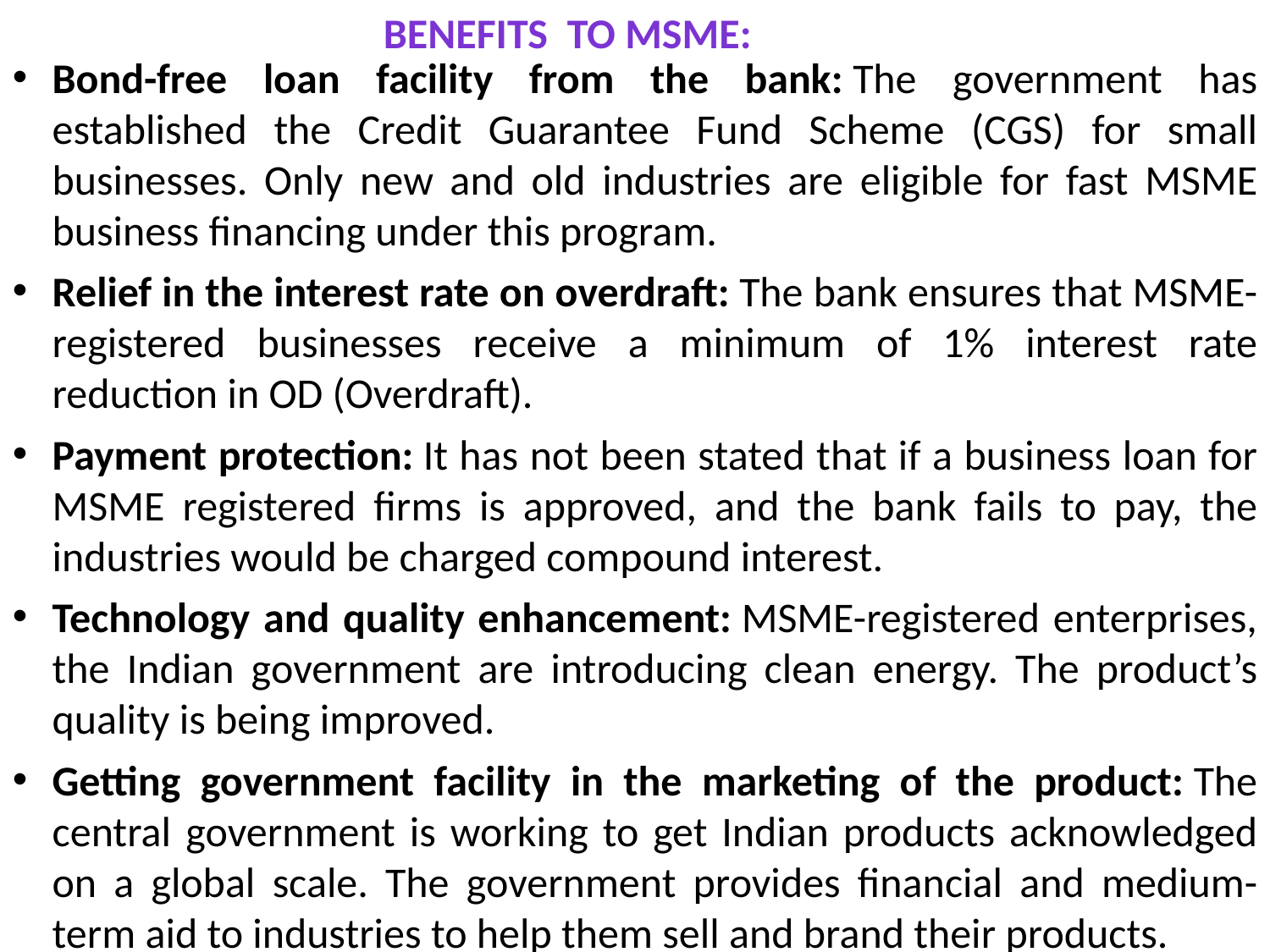

Benefits  to MSME:
Bond-free loan facility from the bank: The government has established the Credit Guarantee Fund Scheme (CGS) for small businesses. Only new and old industries are eligible for fast MSME business financing under this program.
Relief in the interest rate on overdraft: The bank ensures that MSME-registered businesses receive a minimum of 1% interest rate reduction in OD (Overdraft).
Payment protection: It has not been stated that if a business loan for MSME registered firms is approved, and the bank fails to pay, the industries would be charged compound interest.
Technology and quality enhancement: MSME-registered enterprises, the Indian government are introducing clean energy. The product’s quality is being improved.
Getting government facility in the marketing of the product: The central government is working to get Indian products acknowledged on a global scale. The government provides financial and medium-term aid to industries to help them sell and brand their products.